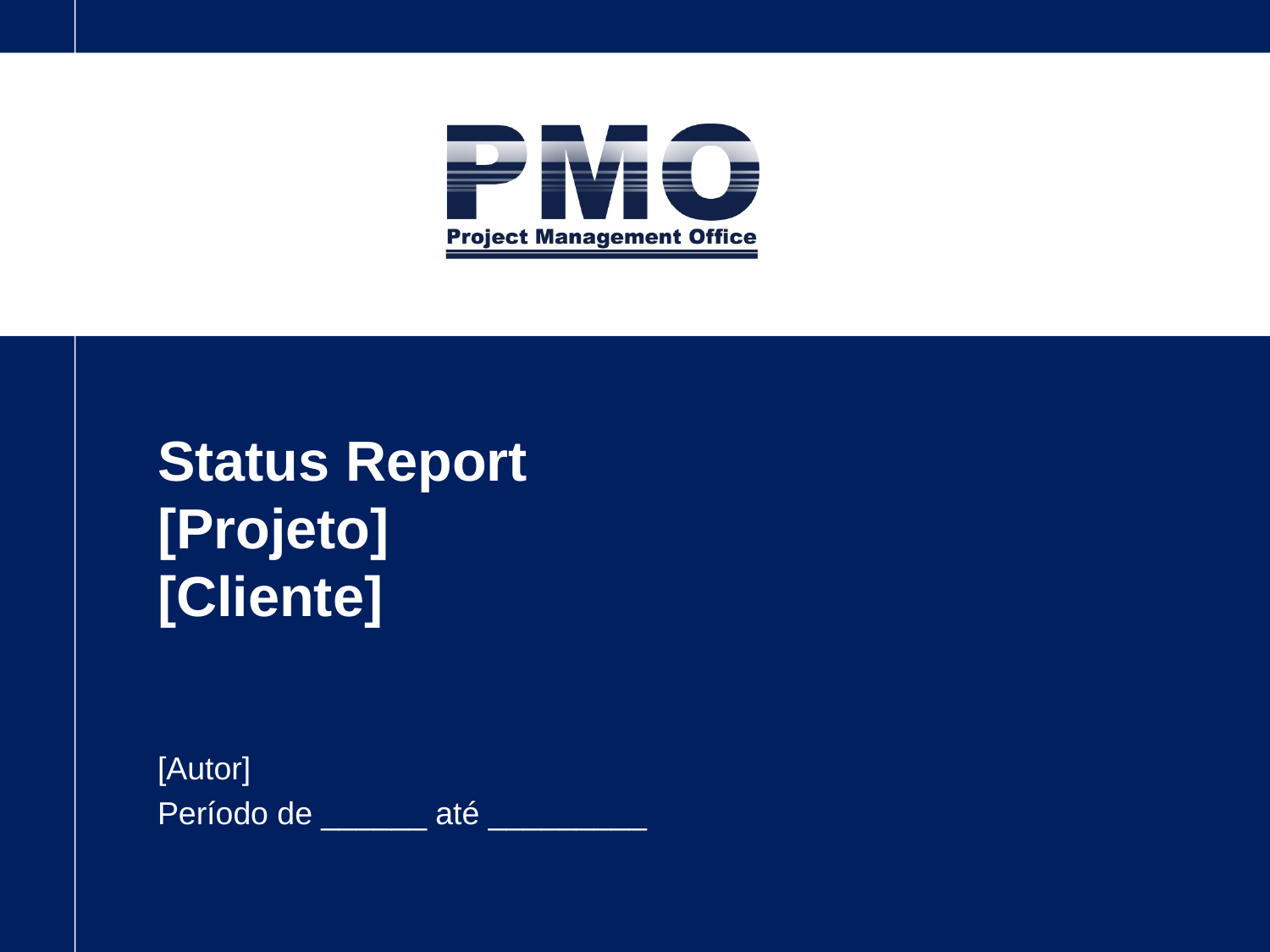

# Status Report [Projeto] [Cliente]
[Autor]
Período de ______ até _________